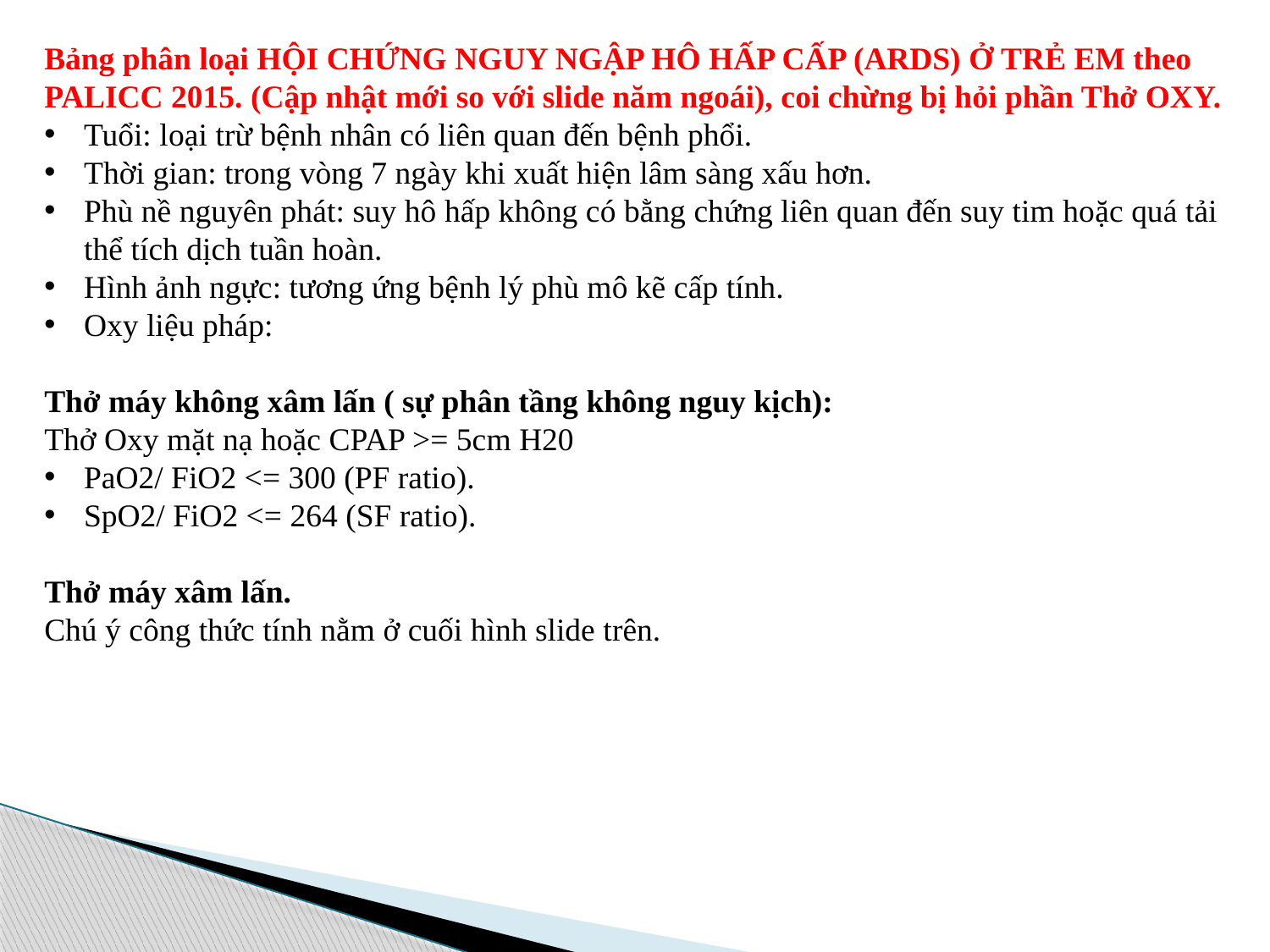

Bảng phân loại HỘI CHỨNG NGUY NGẬP HÔ HẤP CẤP (ARDS) Ở TRẺ EM theo PALICC 2015. (Cập nhật mới so với slide năm ngoái), coi chừng bị hỏi phần Thở OXY.
Tuổi: loại trừ bệnh nhân có liên quan đến bệnh phổi.
Thời gian: trong vòng 7 ngày khi xuất hiện lâm sàng xấu hơn.
Phù nề nguyên phát: suy hô hấp không có bằng chứng liên quan đến suy tim hoặc quá tải thể tích dịch tuần hoàn.
Hình ảnh ngực: tương ứng bệnh lý phù mô kẽ cấp tính.
Oxy liệu pháp:

Thở máy không xâm lấn ( sự phân tầng không nguy kịch):
Thở Oxy mặt nạ hoặc CPAP >= 5cm H20
PaO2/ FiO2 <= 300 (PF ratio).
SpO2/ FiO2 <= 264 (SF ratio).

Thở máy xâm lấn.
Chú ý công thức tính nằm ở cuối hình slide trên.